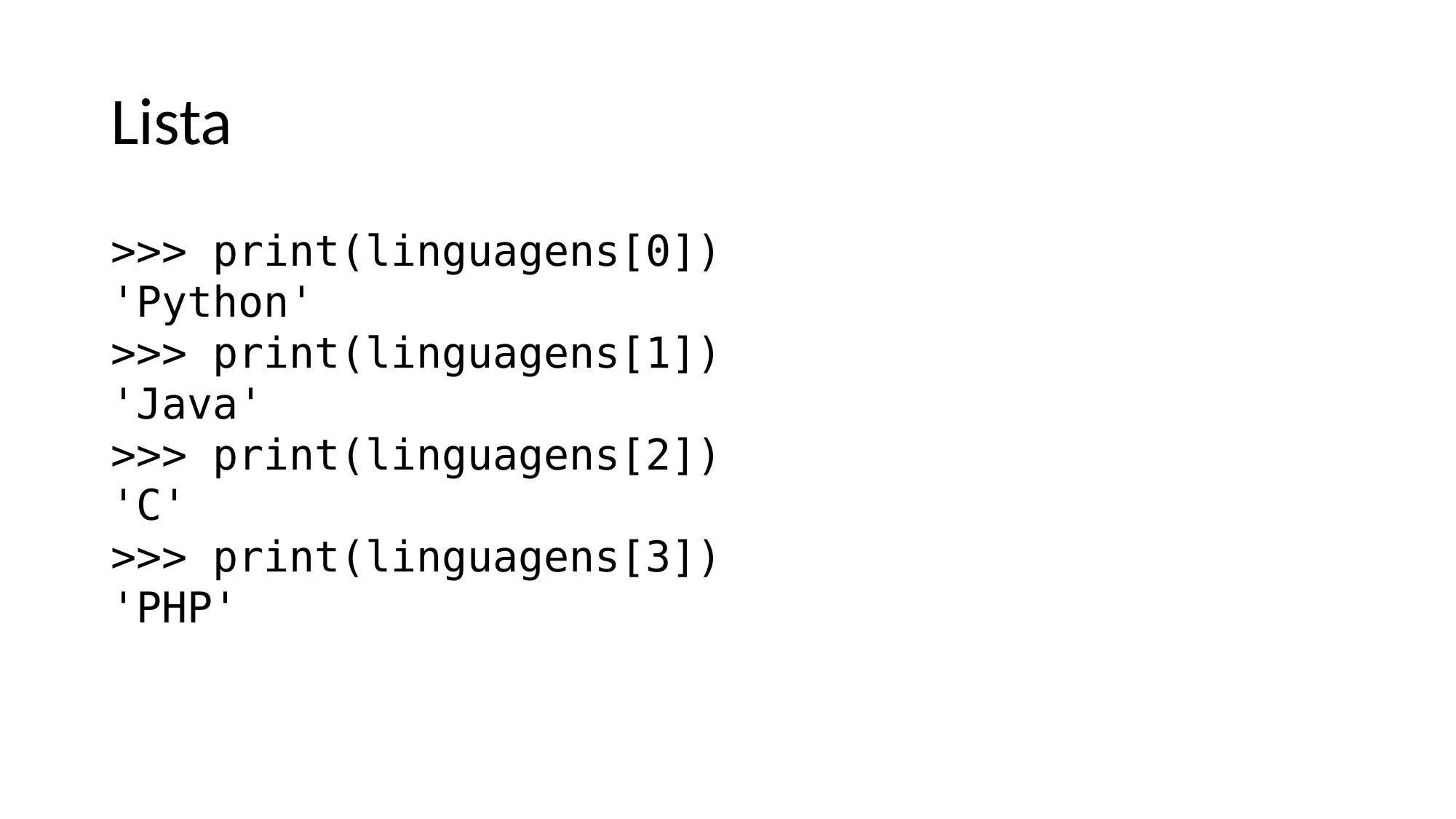

Lista
>>> print(linguagens[0])
'Python'
>>> print(linguagens[1])
'Java'
>>> print(linguagens[2])
'C'
>>> print(linguagens[3])
'PHP'